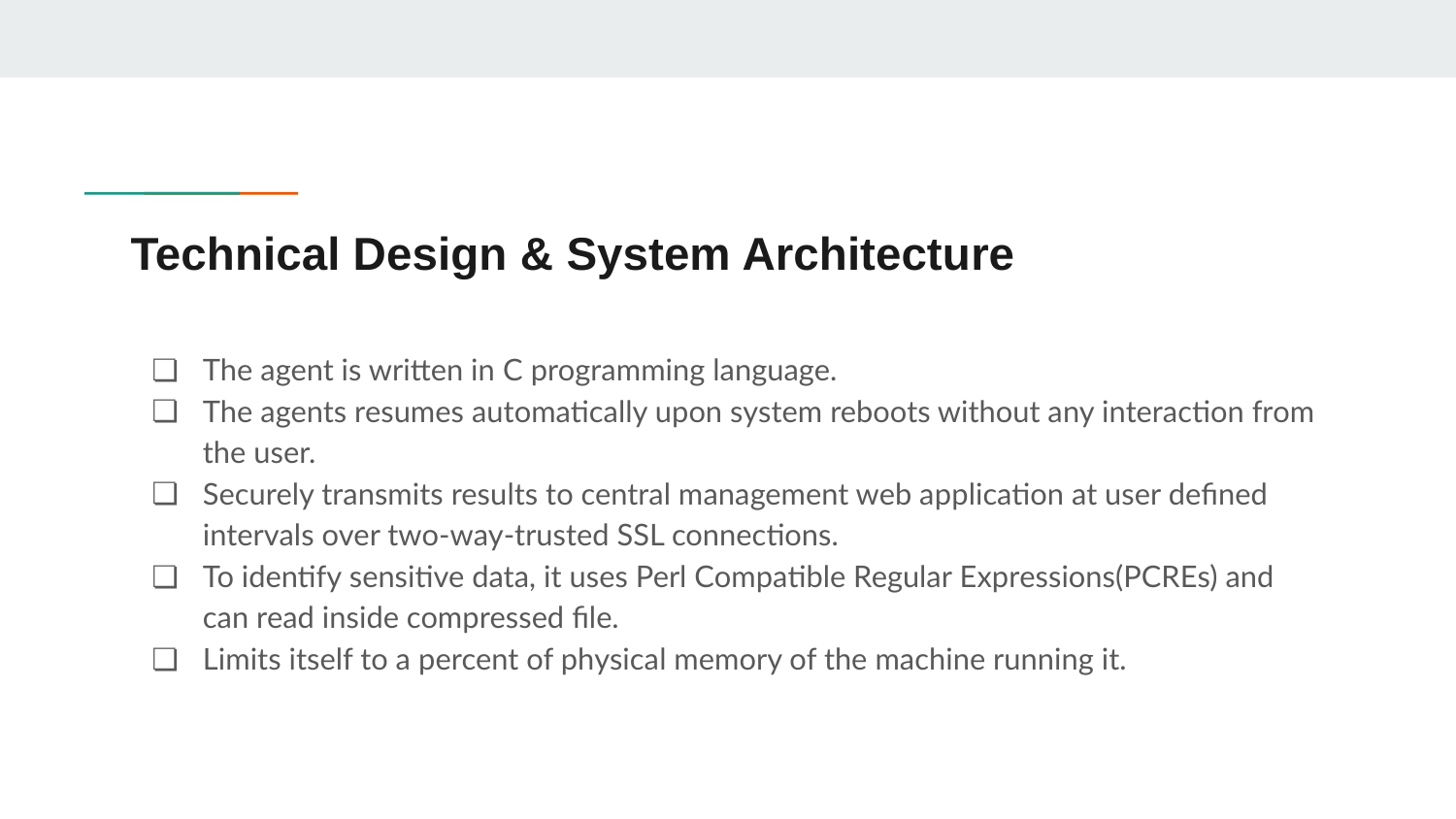

# Technical Design & System Architecture
The agent is written in C programming language.
The agents resumes automatically upon system reboots without any interaction from the user.
Securely transmits results to central management web application at user defined intervals over two-way-trusted SSL connections.
To identify sensitive data, it uses Perl Compatible Regular Expressions(PCREs) and can read inside compressed file.
Limits itself to a percent of physical memory of the machine running it.